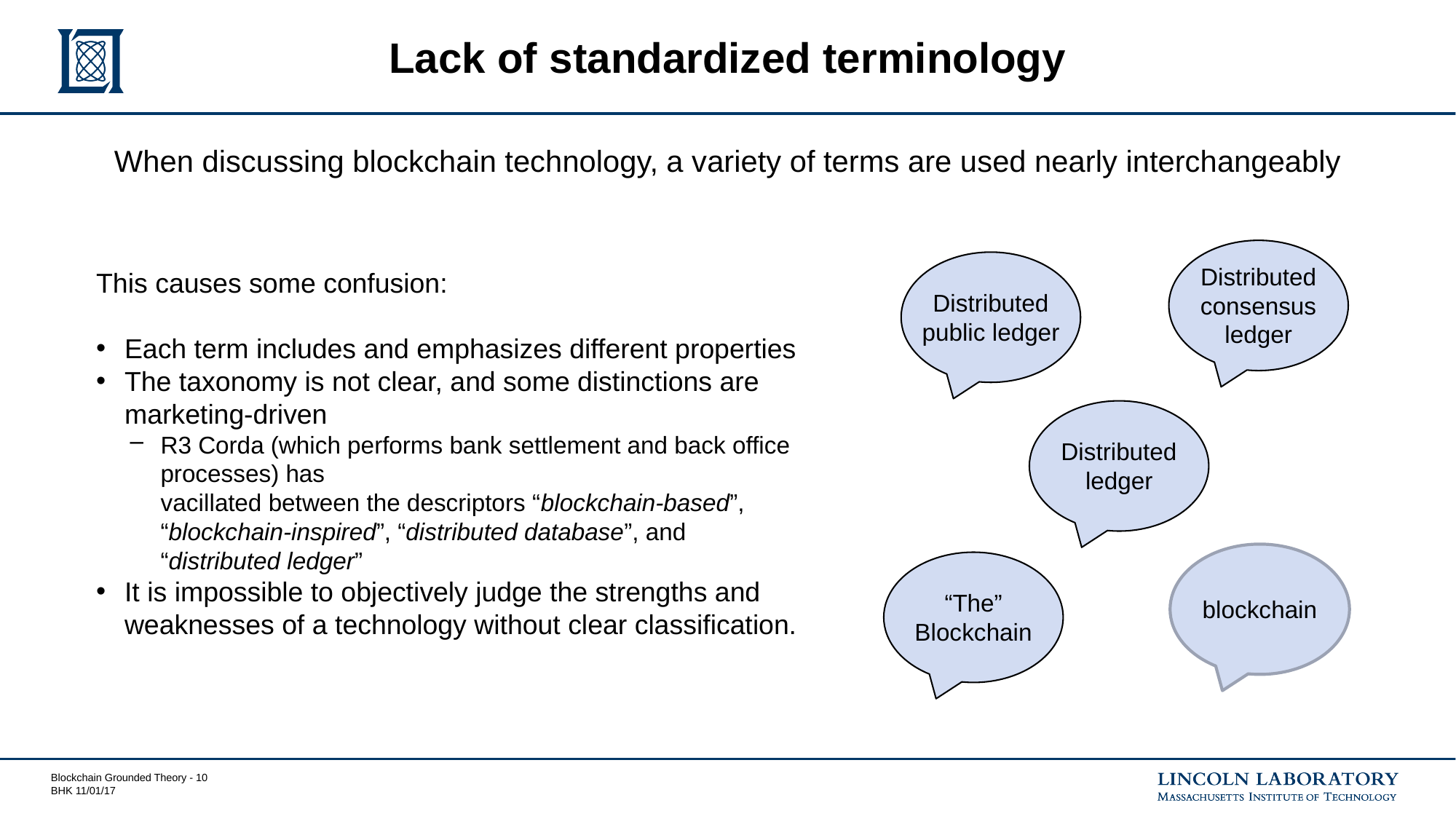

# Lack of standardized terminology
When discussing blockchain technology, a variety of terms are used nearly interchangeably

Distributed consensus ledger

Distributed public ledger

Distributed ledger

blockchain

“The” Blockchain
This causes some confusion:

Each term includes and emphasizes different properties
The taxonomy is not clear, and some distinctions are marketing-driven
R3 Corda (which performs bank settlement and back office processes) has
vacillated between the descriptors “blockchain-based”, “blockchain-inspired”, “distributed database”, and
“distributed ledger”
It is impossible to objectively judge the strengths and weaknesses of a technology without clear classification.